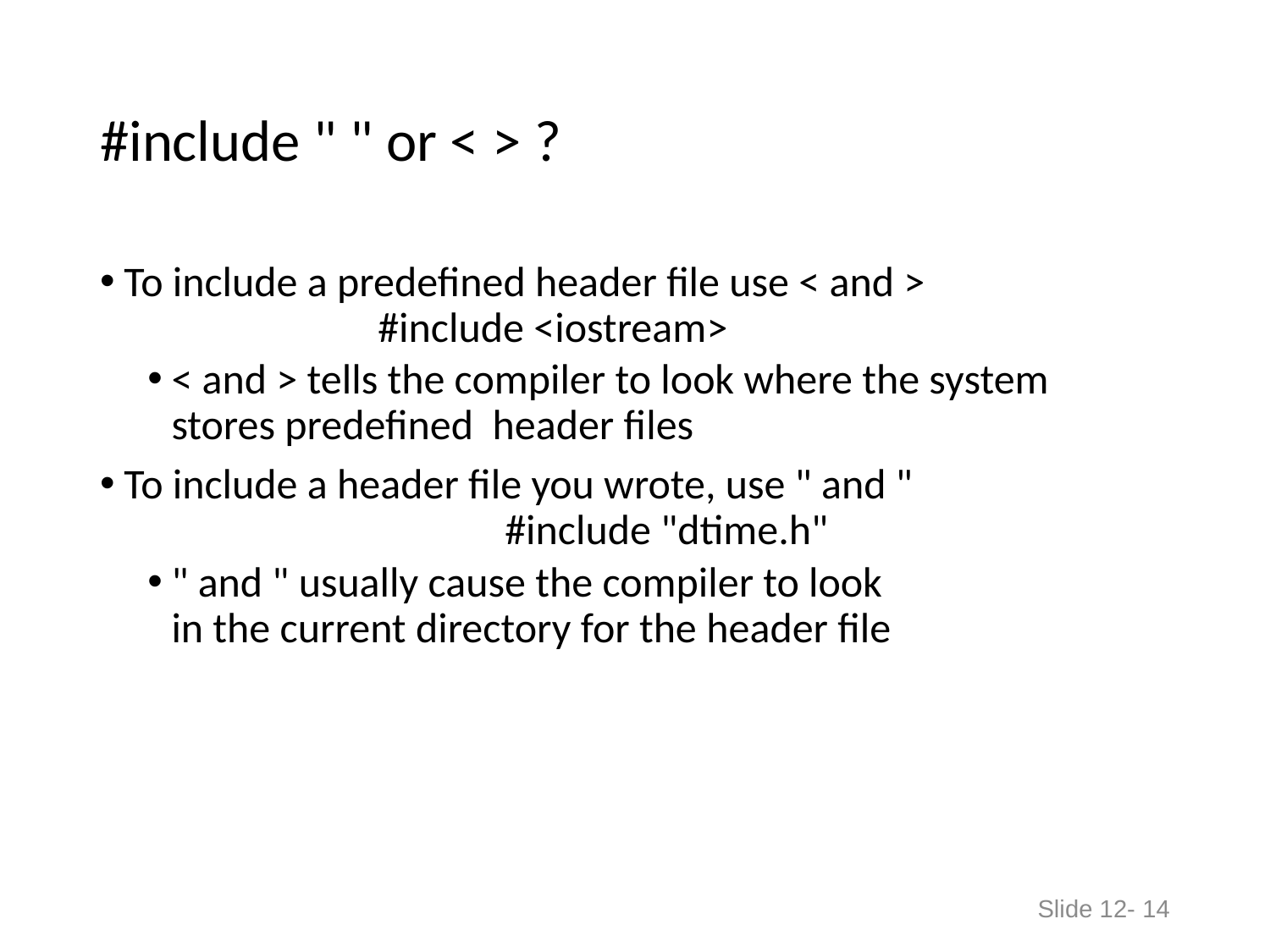

# #include " " or < > ?
To include a predefined header file use < and >
          		#include <iostream>
< and > tells the compiler to look where the system
stores predefined  header files
To include a header file you wrote, use " and "
 			#include "dtime.h"
" and " usually cause the compiler to look
in the current directory for the header file
Slide 12- 14